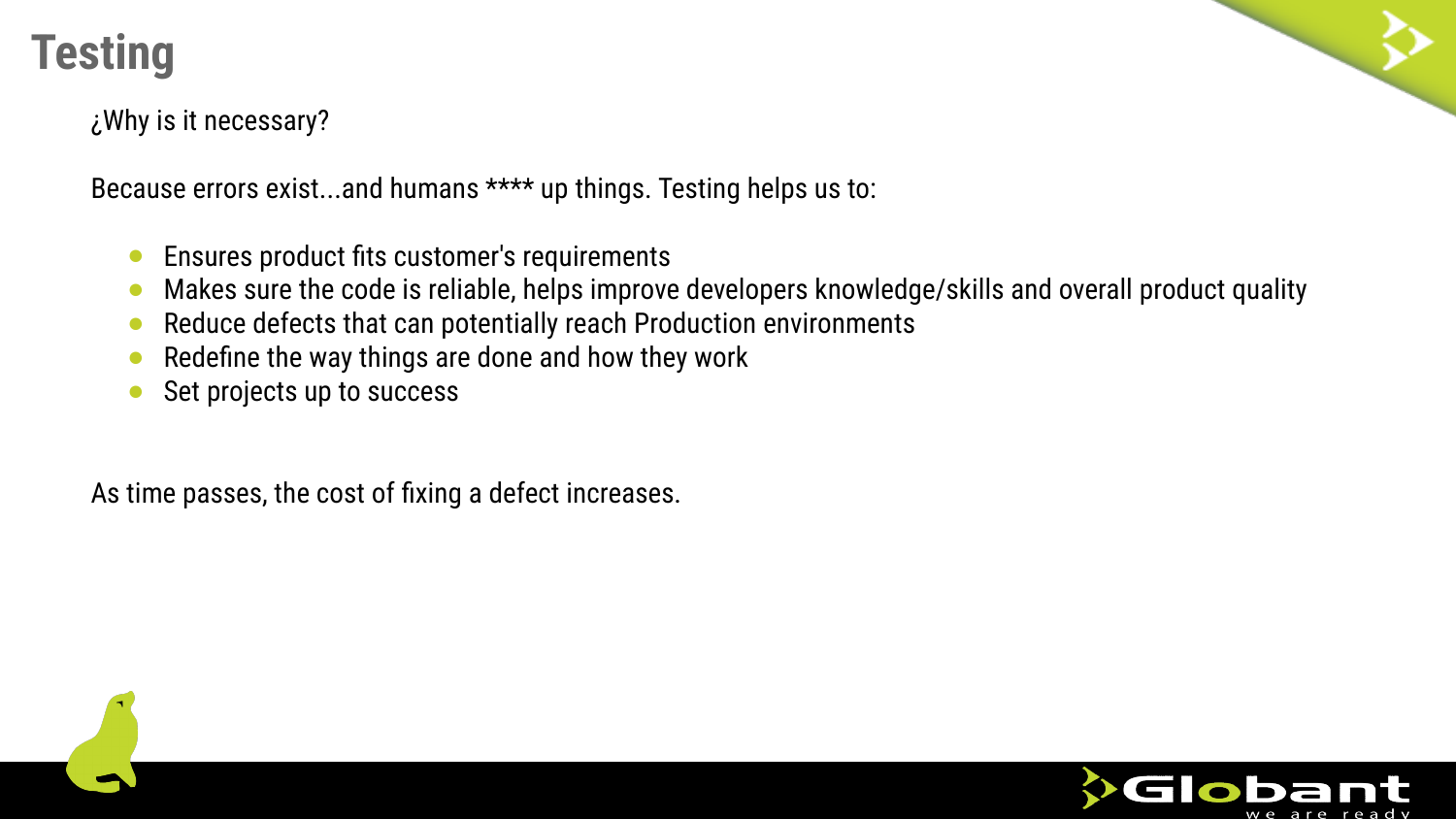

Testing

¿Why is it necessary?

Because errors exist...and humans **** up things. Testing helps us to:

Ensures product fits customer's requirements
Makes sure the code is reliable, helps improve developers knowledge/skills and overall product quality
Reduce defects that can potentially reach Production environments
Redefine the way things are done and how they work
Set projects up to success

As time passes, the cost of fixing a defect increases.